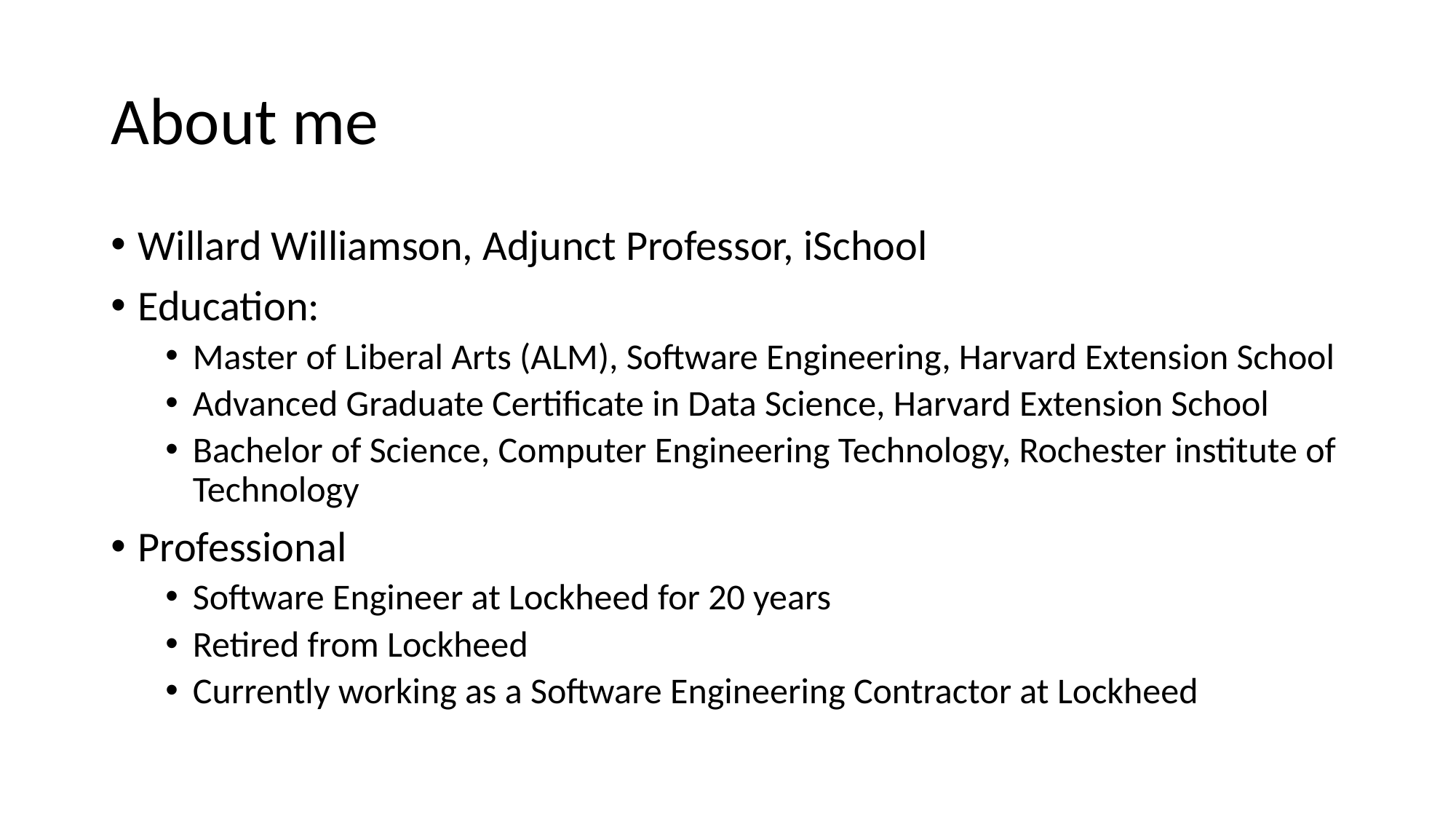

# About me
Willard Williamson, Adjunct Professor, iSchool
Education:
Master of Liberal Arts (ALM), Software Engineering, Harvard Extension School
Advanced Graduate Certificate in Data Science, Harvard Extension School
Bachelor of Science, Computer Engineering Technology, Rochester institute of Technology
Professional
Software Engineer at Lockheed for 20 years
Retired from Lockheed
Currently working as a Software Engineering Contractor at Lockheed